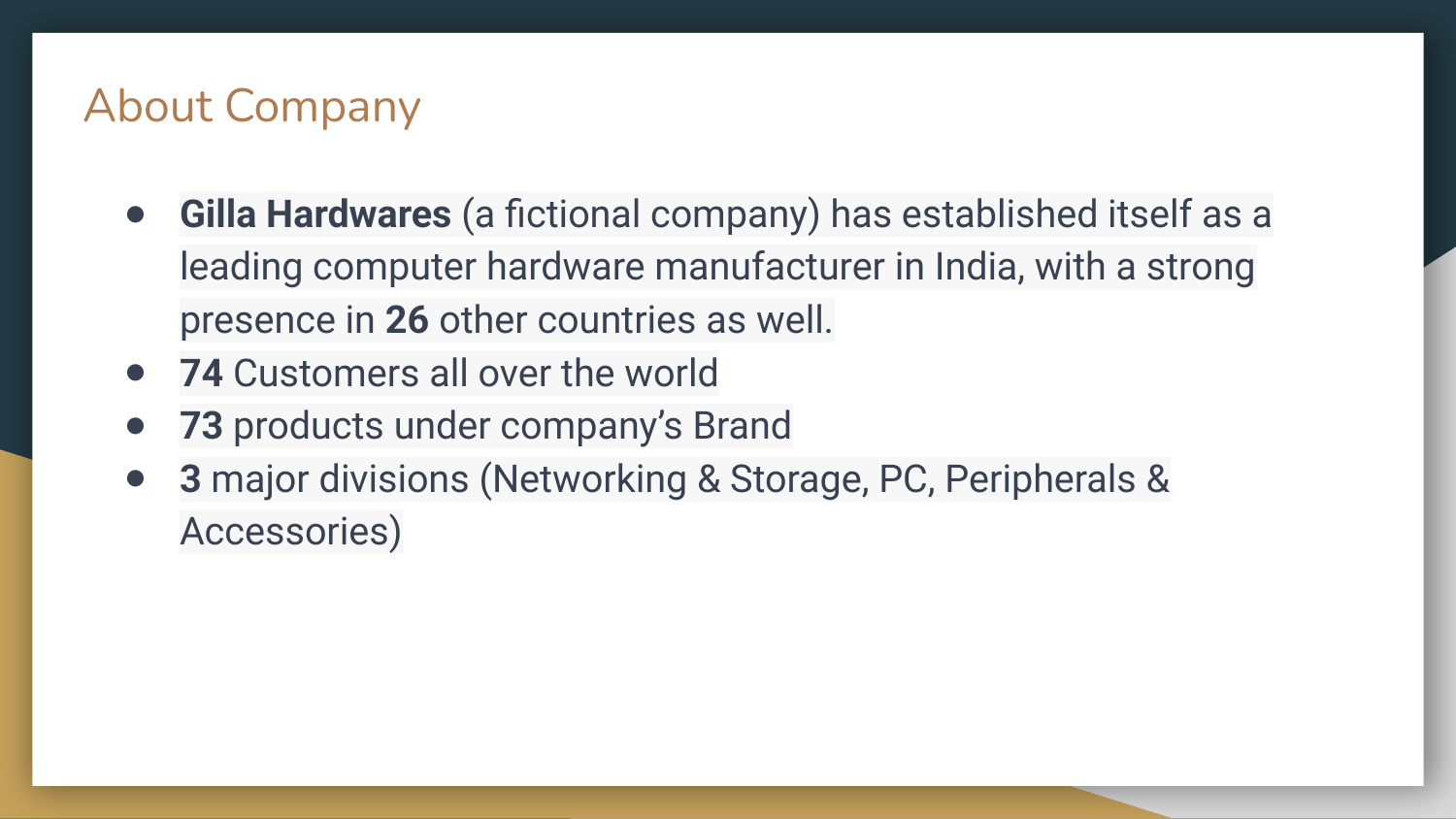

# About Company
Gilla Hardwares (a fictional company) has established itself as a leading computer hardware manufacturer in India, with a strong presence in 26 other countries as well.
74 Customers all over the world
73 products under company’s Brand
3 major divisions (Networking & Storage, PC, Peripherals & Accessories)